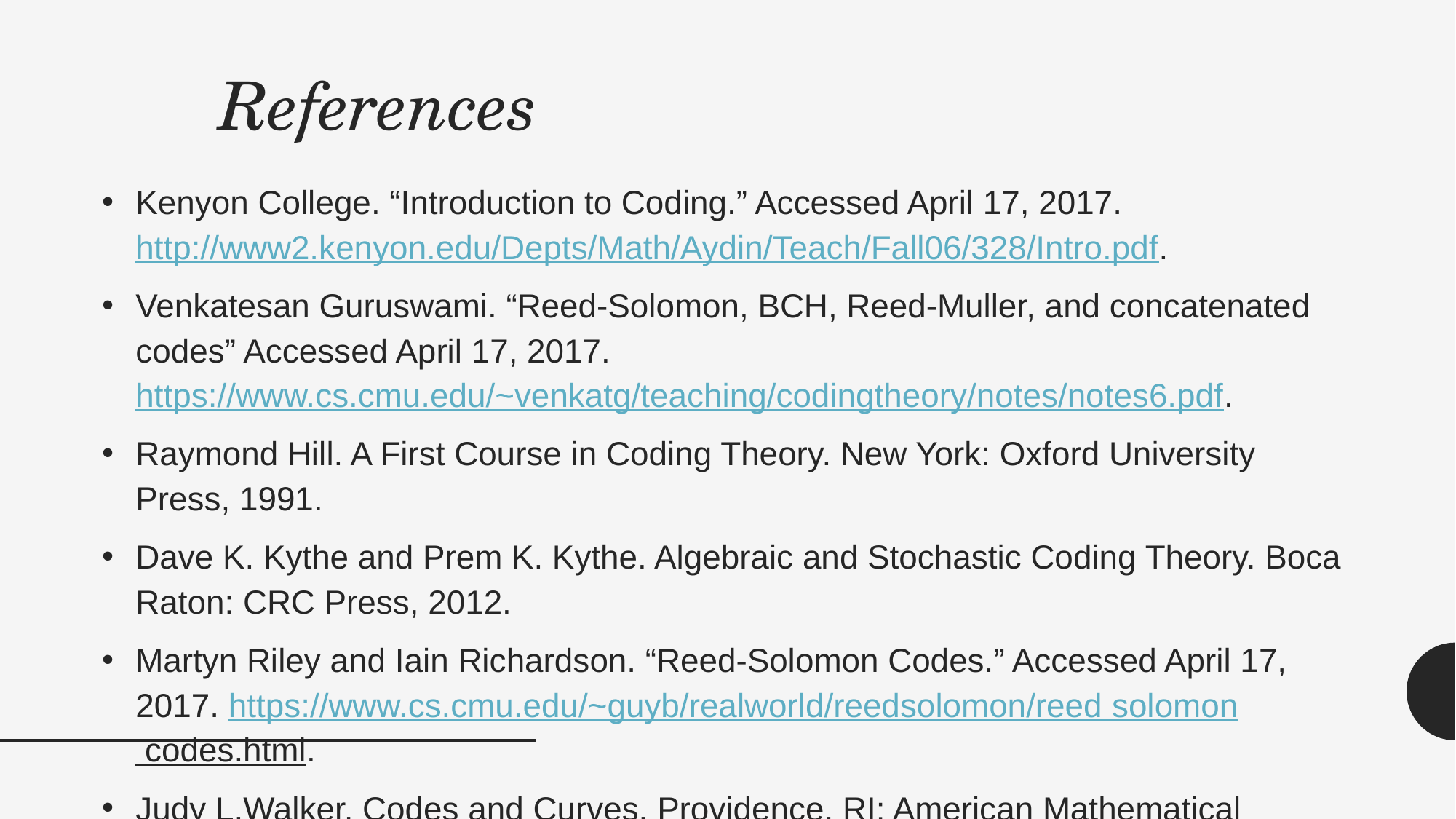

# References
Kenyon College. “Introduction to Coding.” Accessed April 17, 2017. http://www2.kenyon.edu/Depts/Math/Aydin/Teach/Fall06/328/Intro.pdf.
Venkatesan Guruswami. “Reed-Solomon, BCH, Reed-Muller, and concatenated codes” Accessed April 17, 2017. https://www.cs.cmu.edu/~venkatg/teaching/codingtheory/notes/notes6.pdf.
Raymond Hill. A First Course in Coding Theory. New York: Oxford University Press, 1991.
Dave K. Kythe and Prem K. Kythe. Algebraic and Stochastic Coding Theory. Boca Raton: CRC Press, 2012.
Martyn Riley and Iain Richardson. “Reed-Solomon Codes.” Accessed April 17, 2017. https://www.cs.cmu.edu/~guyb/realworld/reedsolomon/reed solomon codes.html.
Judy L.Walker. Codes and Curves. Providence, RI: American Mathematical Society, 2002.